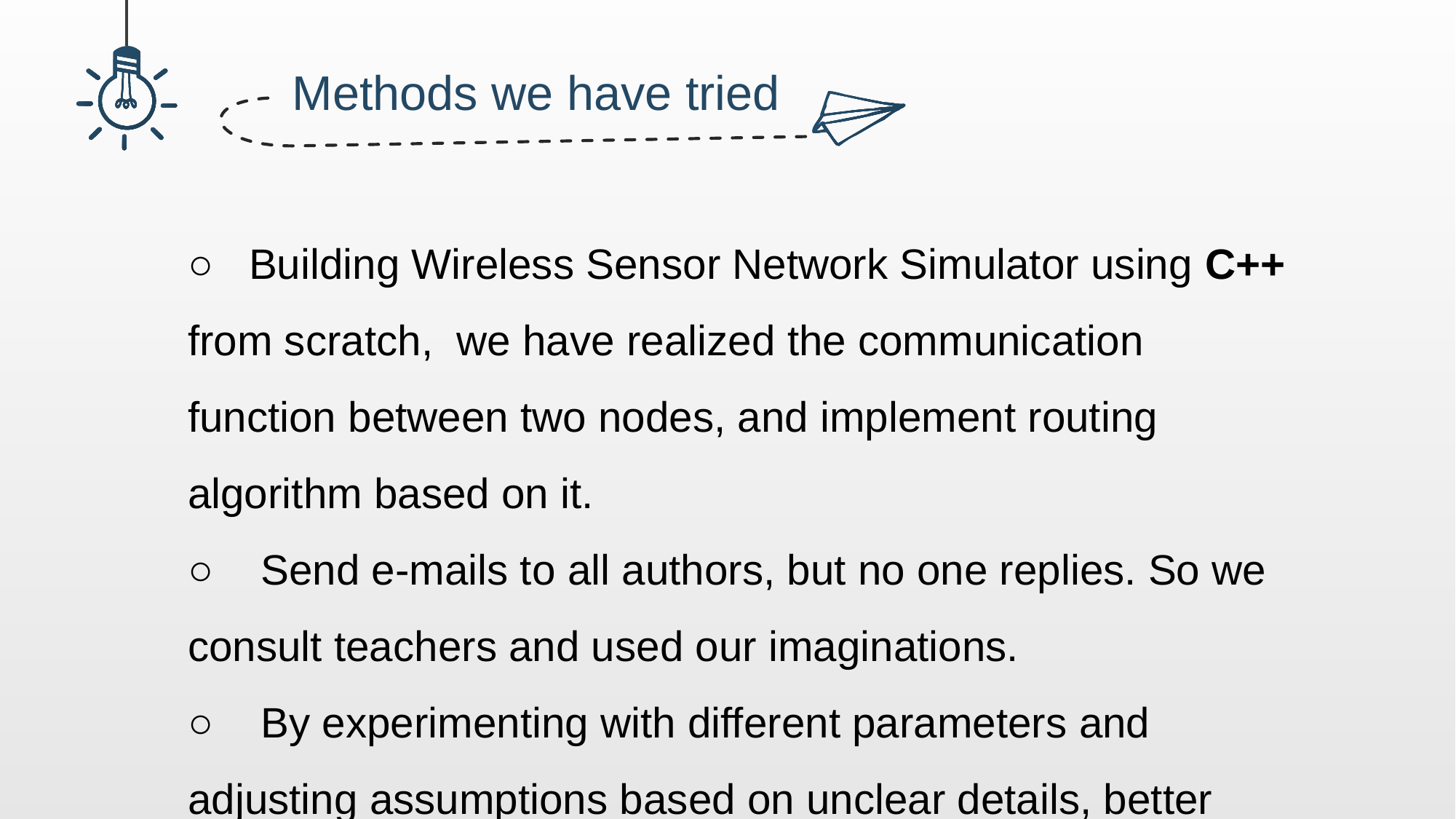

Methods we have tried

○   Building Wireless Sensor Network Simulator using C++ from scratch,  we have realized the communication function between two nodes, and implement routing algorithm based on it.
○    Send e-mails to all authors, but no one replies. So we consult teachers and used our imaginations.
○    By experimenting with different parameters and adjusting assumptions based on unclear details, better results are obtained.